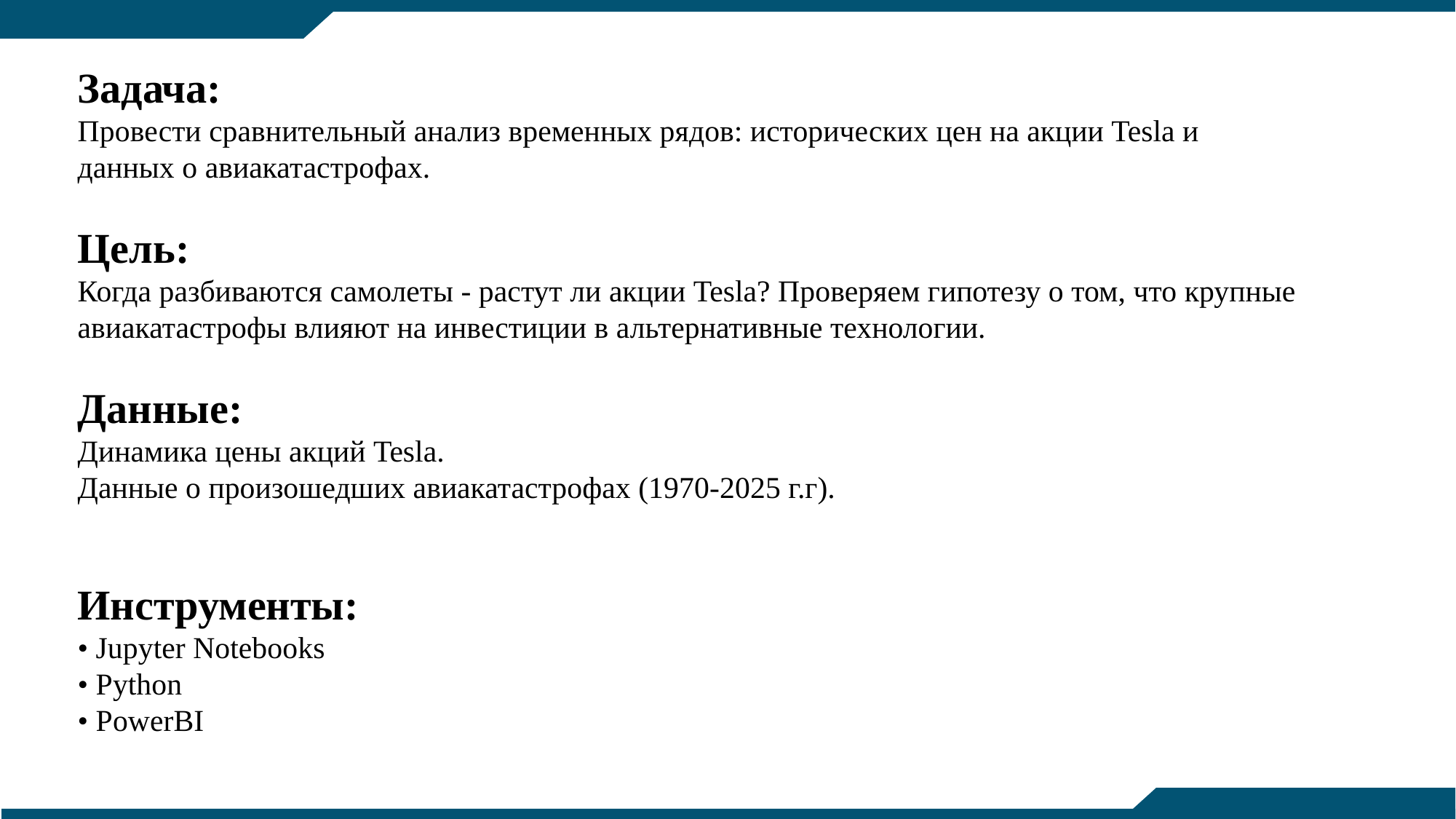

Задача:
Провести сравнительный анализ временных рядов: исторических цен на акции Tesla и
данных о авиакатастрофах.

Цель:
Когда разбиваются самолеты - растут ли акции Tesla? Проверяем гипотезу о том, что крупные авиакатастрофы влияют на инвестиции в альтернативные технологии.

Данные:
Динамика цены акций Tesla.
Данные о произошедших авиакатастрофах (1970-2025 г.г).

Инструменты:
• Jupyter Notebooks
• Python
• PowerBI